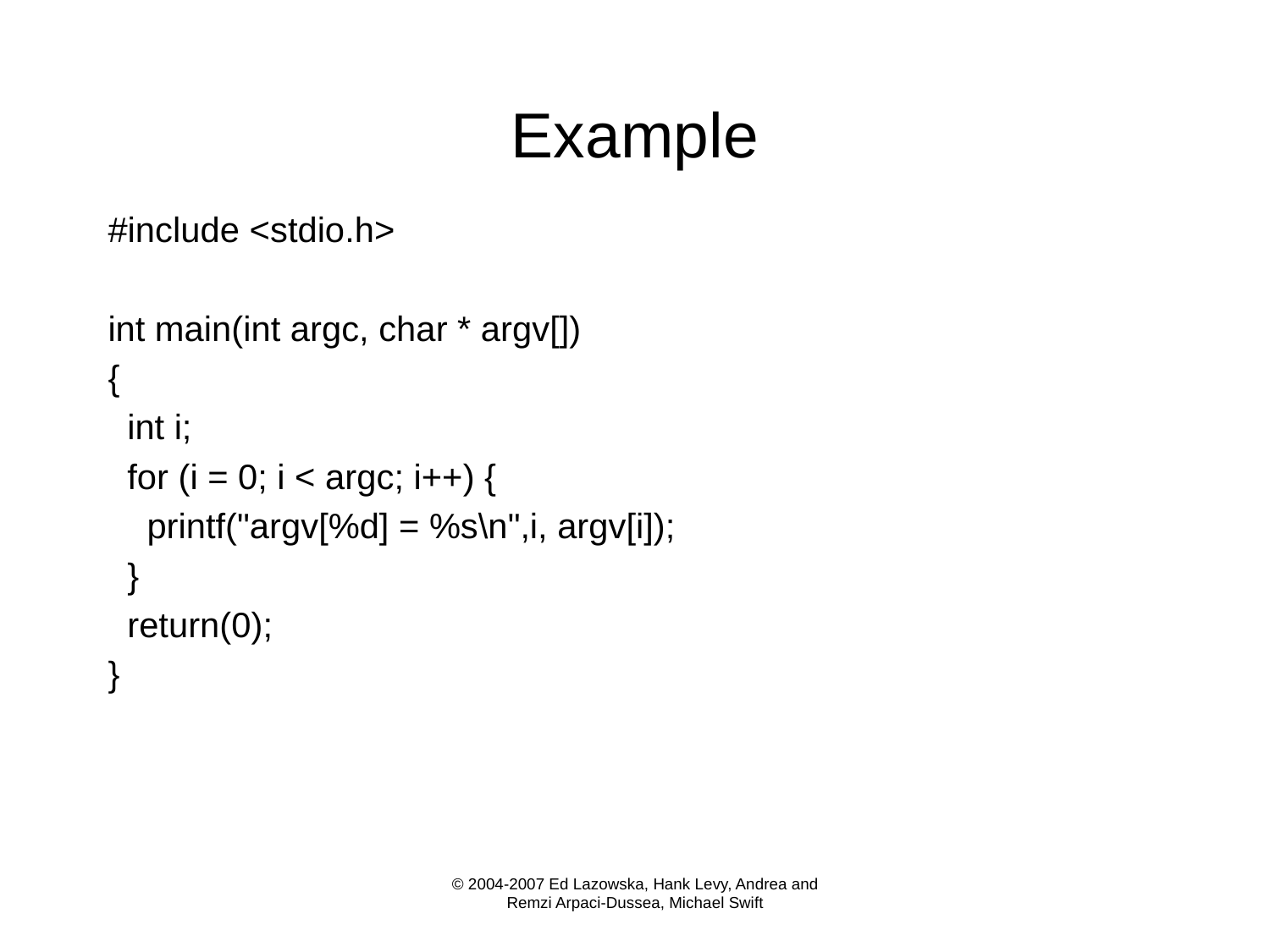

# Example
#include <stdio.h>

int main(int argc, char * argv[])
{
  int i;
  for (i = 0; i < argc; i++) {
    printf("argv[%d] = %s\n",i, argv[i]);
  }
  return(0);
}
© 2004-2007 Ed Lazowska, Hank Levy, Andrea and Remzi Arpaci-Dussea, Michael Swift